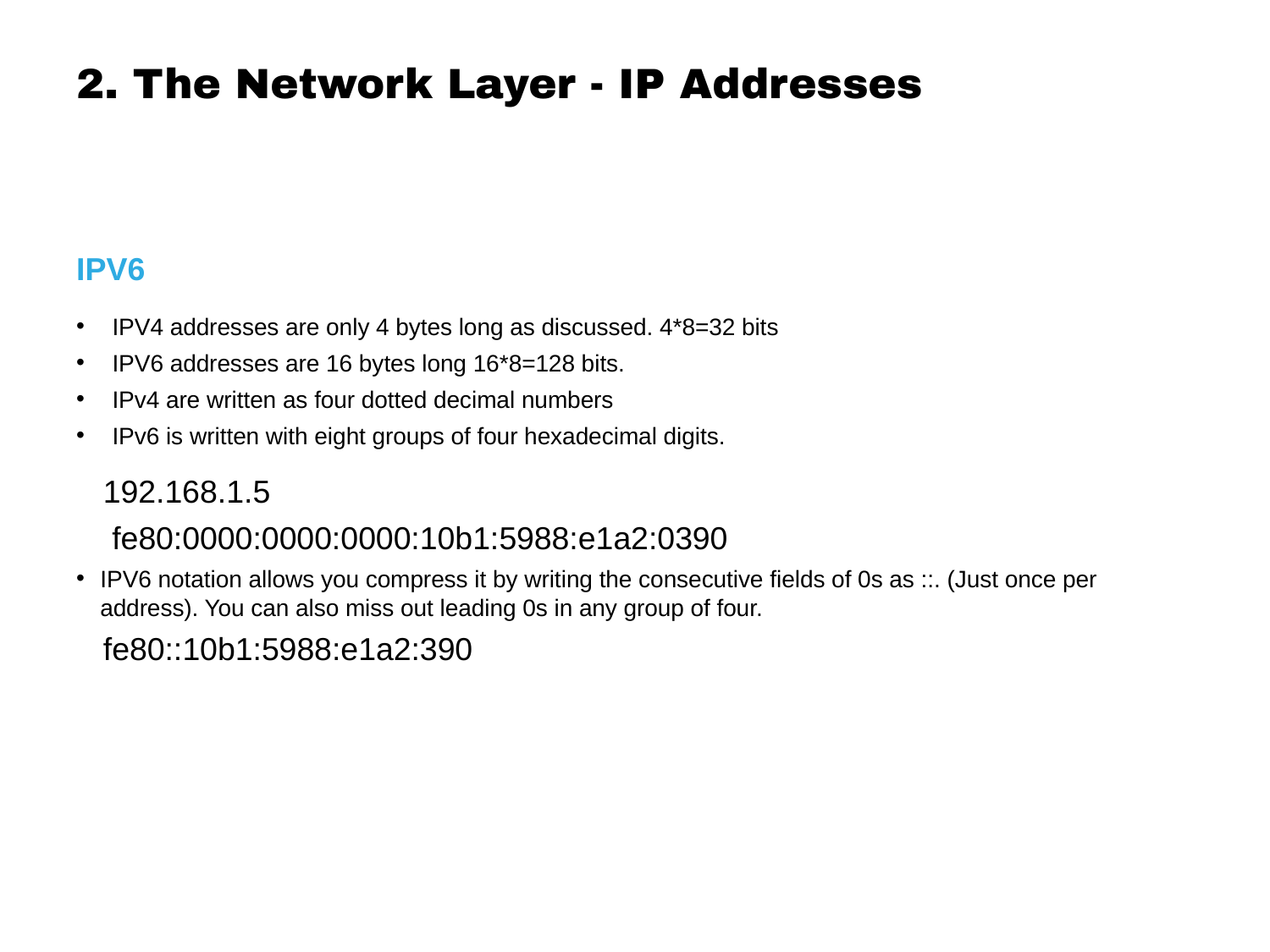

# 2. The Network Layer - IP Addresses
IPV6
IPV4 addresses are only 4 bytes long as discussed. 4*8=32 bits
IPV6 addresses are 16 bytes long 16*8=128 bits.
IPv4 are written as four dotted decimal numbers
IPv6 is written with eight groups of four hexadecimal digits.

   192.168.1.5
    fe80:0000:0000:0000:10b1:5988:e1a2:0390
IPV6 notation allows you compress it by writing the consecutive fields of 0s as ::. (Just once per address). You can also miss out leading 0s in any group of four.
   fe80::10b1:5988:e1a2:390